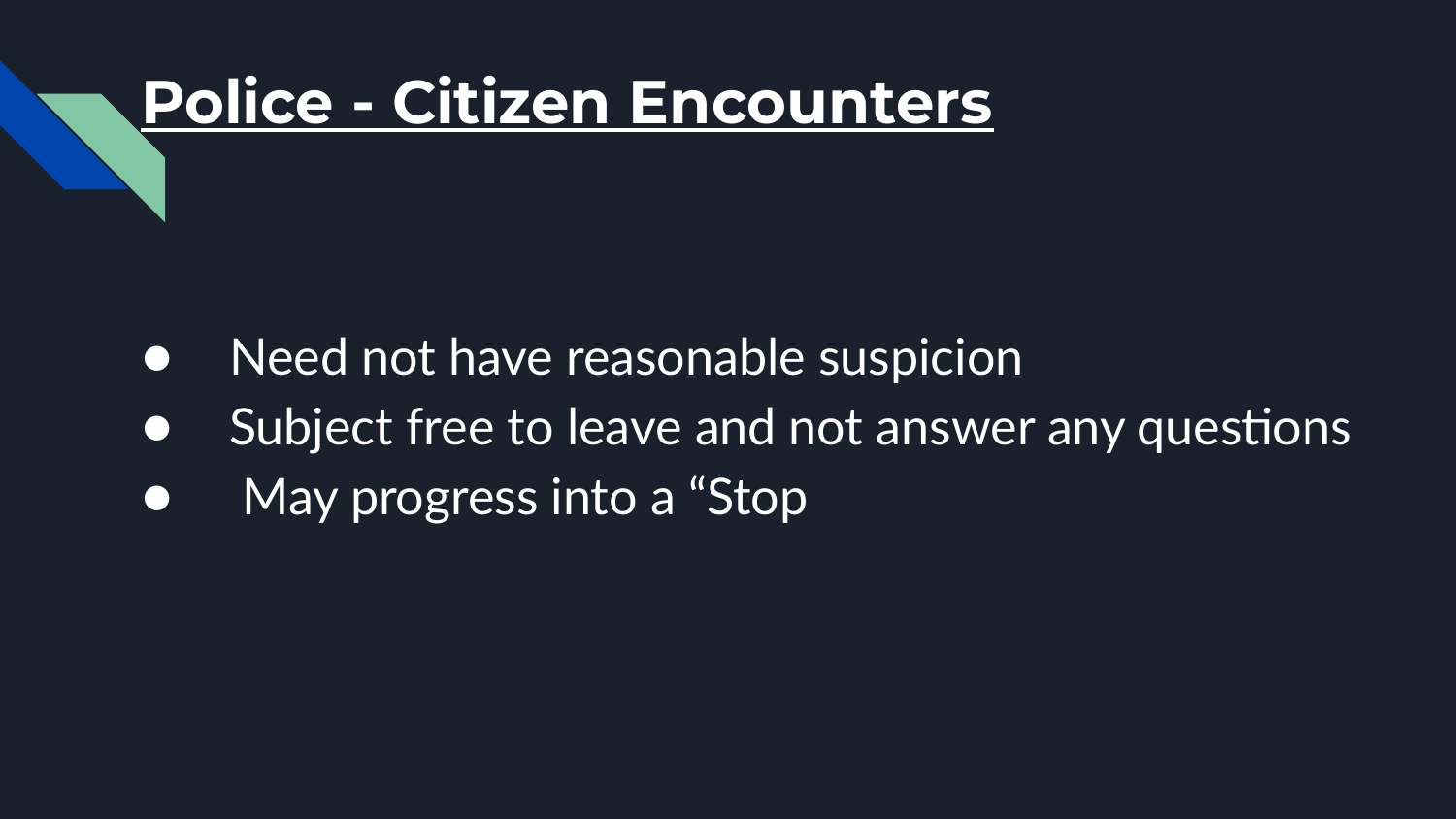

# Police - Citizen Encounters

  Need not have reasonable suspicion
  Subject free to leave and not answer any questions
   May progress into a “Stop